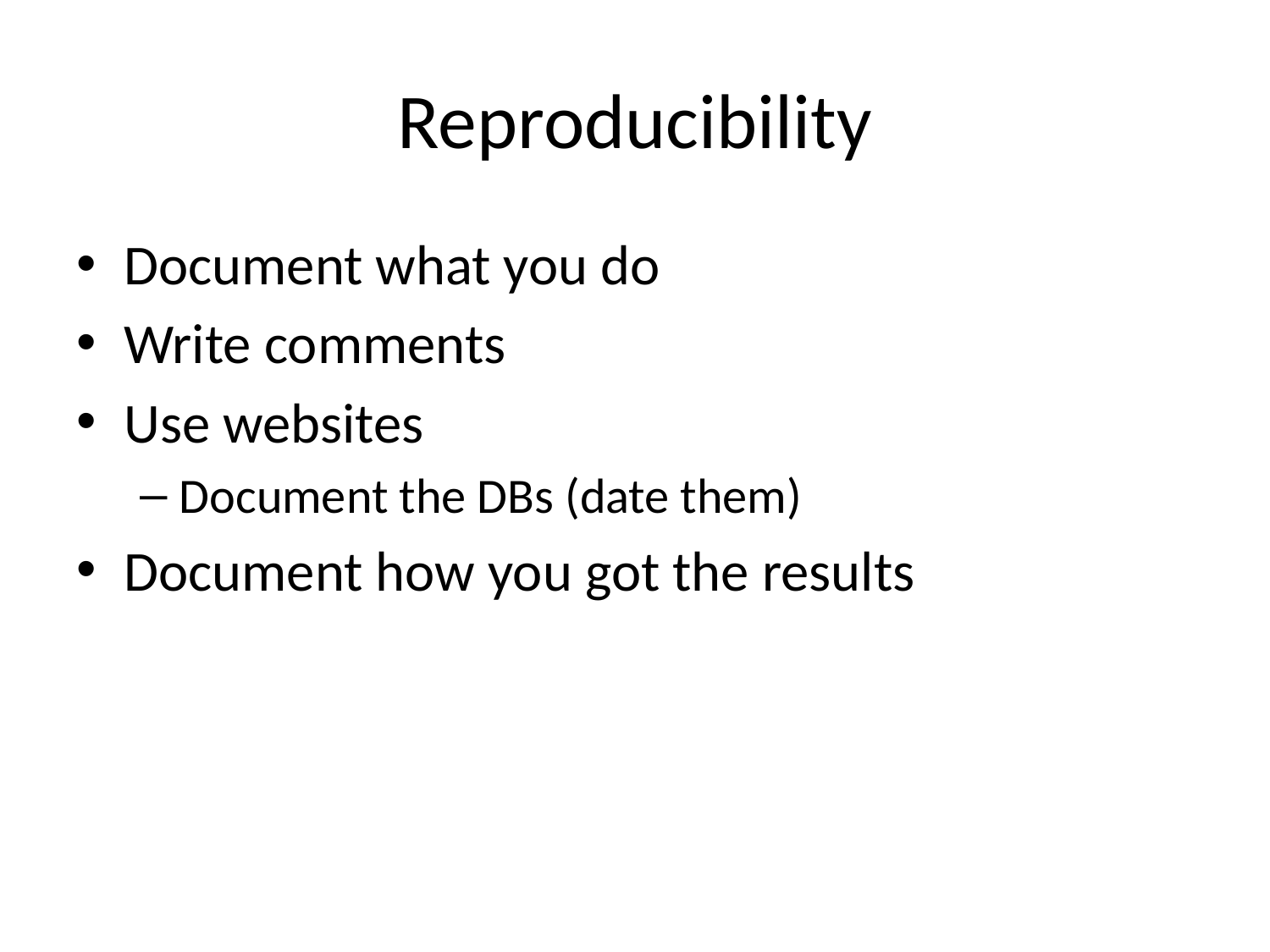

# Reproducibility
Document what you do
Write comments
Use websites
Document the DBs (date them)
Document how you got the results